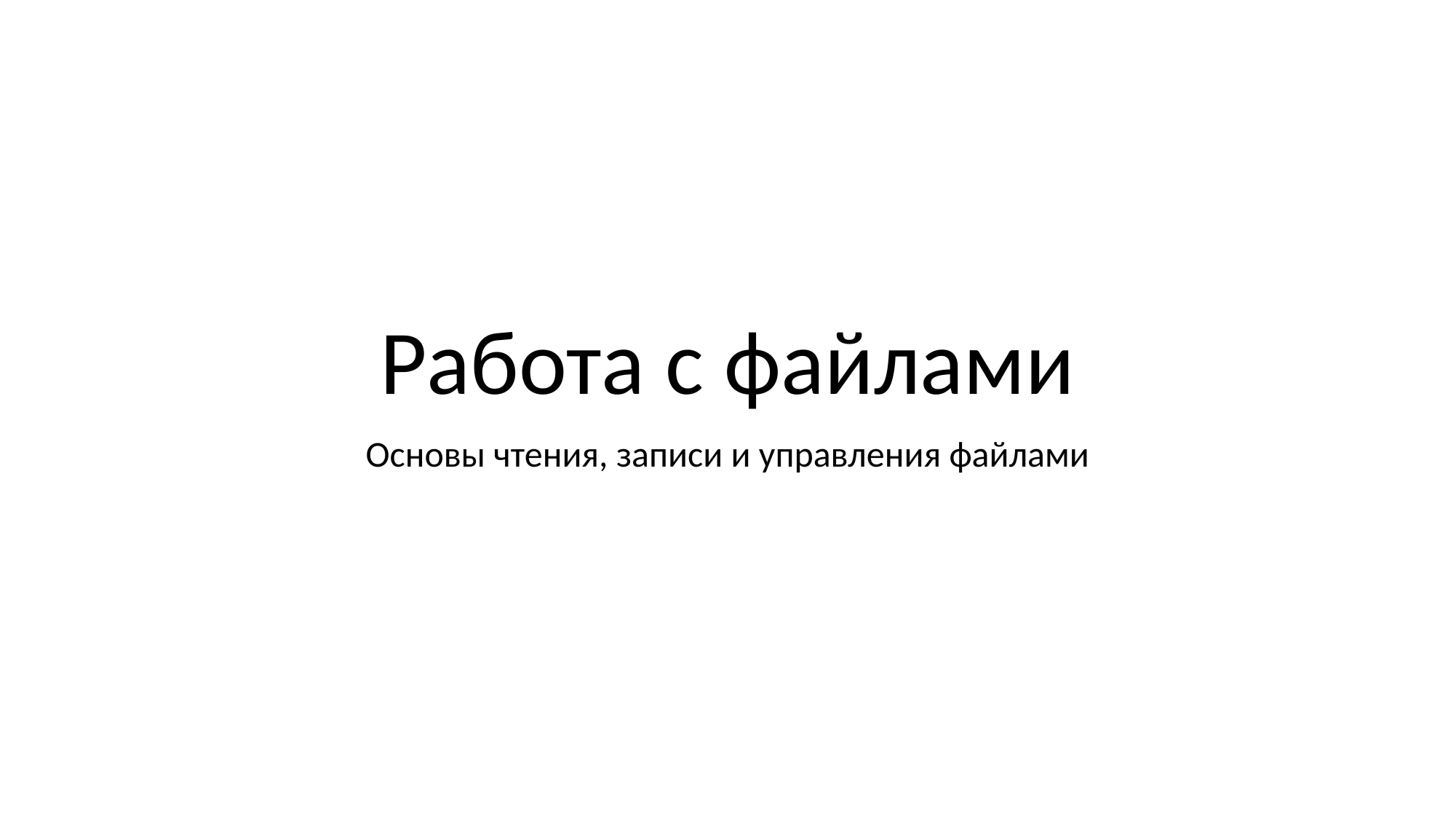

# Работа с файлами
Основы чтения, записи и управления файлами